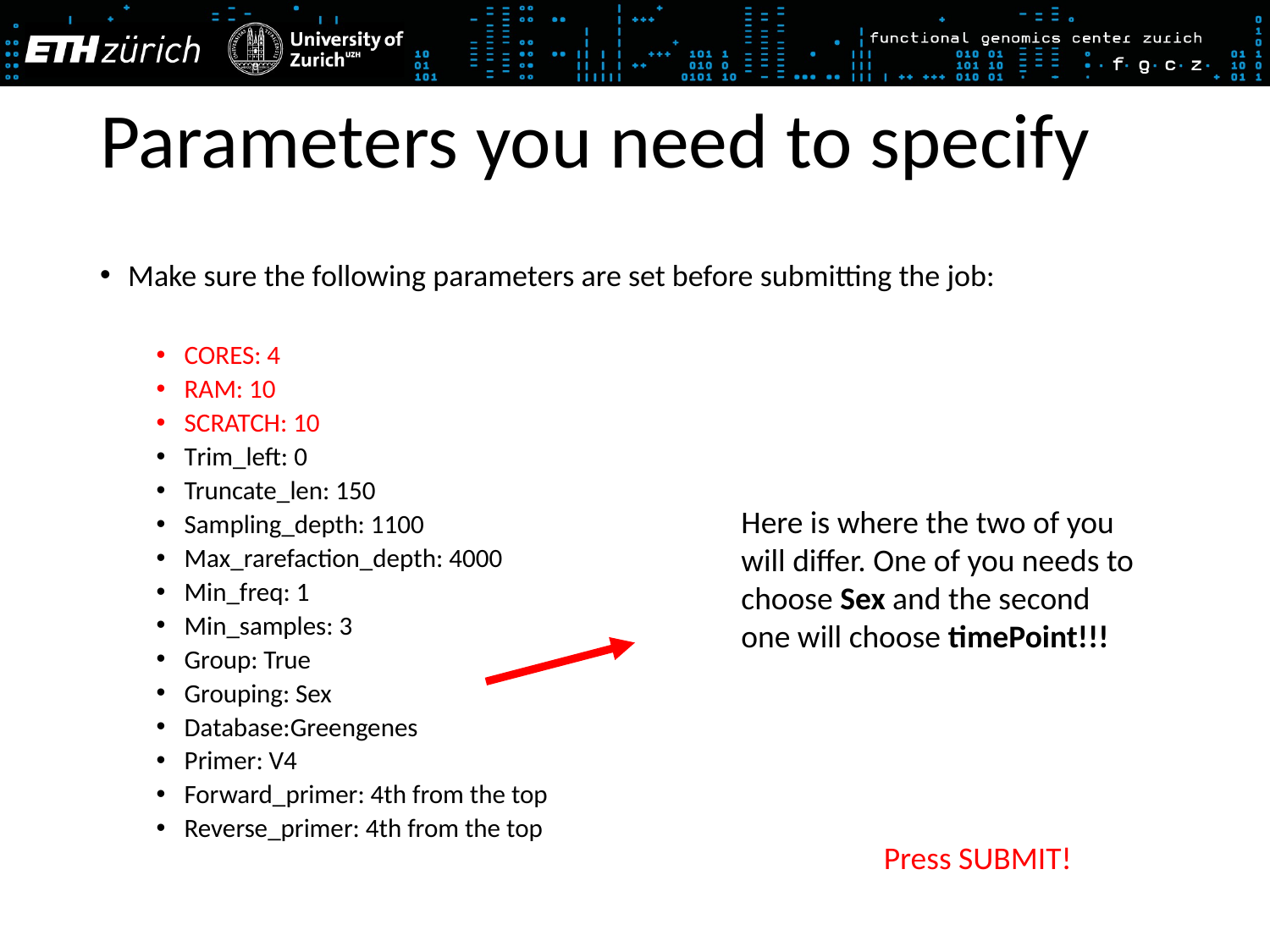

# Parameters you need to specify
Make sure the following parameters are set before submitting the job:

CORES: 4
RAM: 10
SCRATCH: 10
Trim_left: 0
Truncate_len: 150
Sampling_depth: 1100
Max_rarefaction_depth: 4000
Min_freq: 1
Min_samples: 3
Group: True
Grouping: Sex
Database:Greengenes
Primer: V4
Forward_primer: 4th from the top
Reverse_primer: 4th from the top

Here is where the two of you will differ. One of you needs to choose Sex and the second one will choose timePoint!!!
Press SUBMIT!